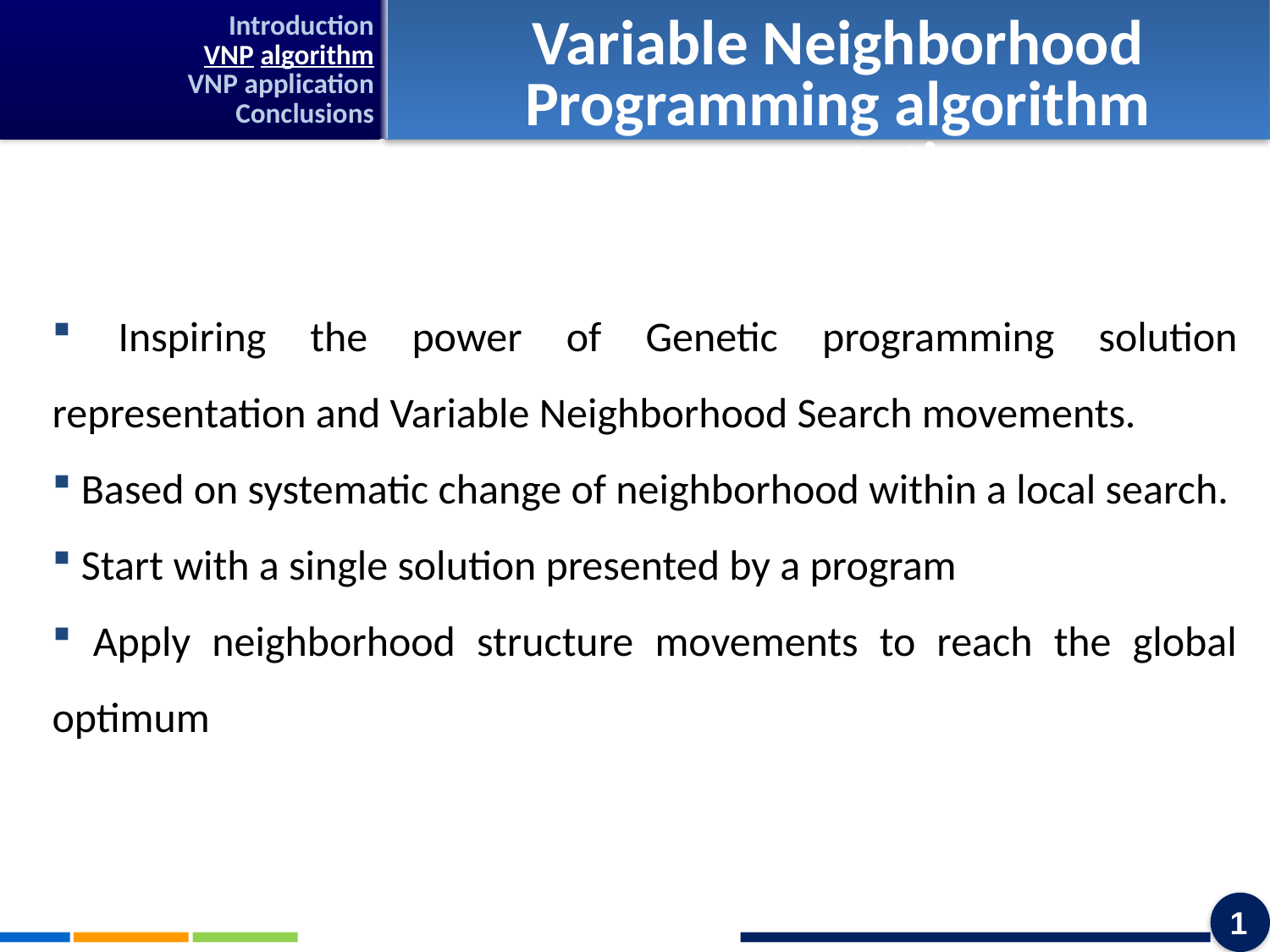

Introduction
VNP algorithm
VNP application
Conclusions
Variable Neighborhood Programming algorithm presentation

 Inspiring the power of Genetic programming solution representation and Variable Neighborhood Search movements.
 Based on systematic change of neighborhood within a local search.
 Start with a single solution presented by a program
 Apply neighborhood structure movements to reach the global optimum
1

1